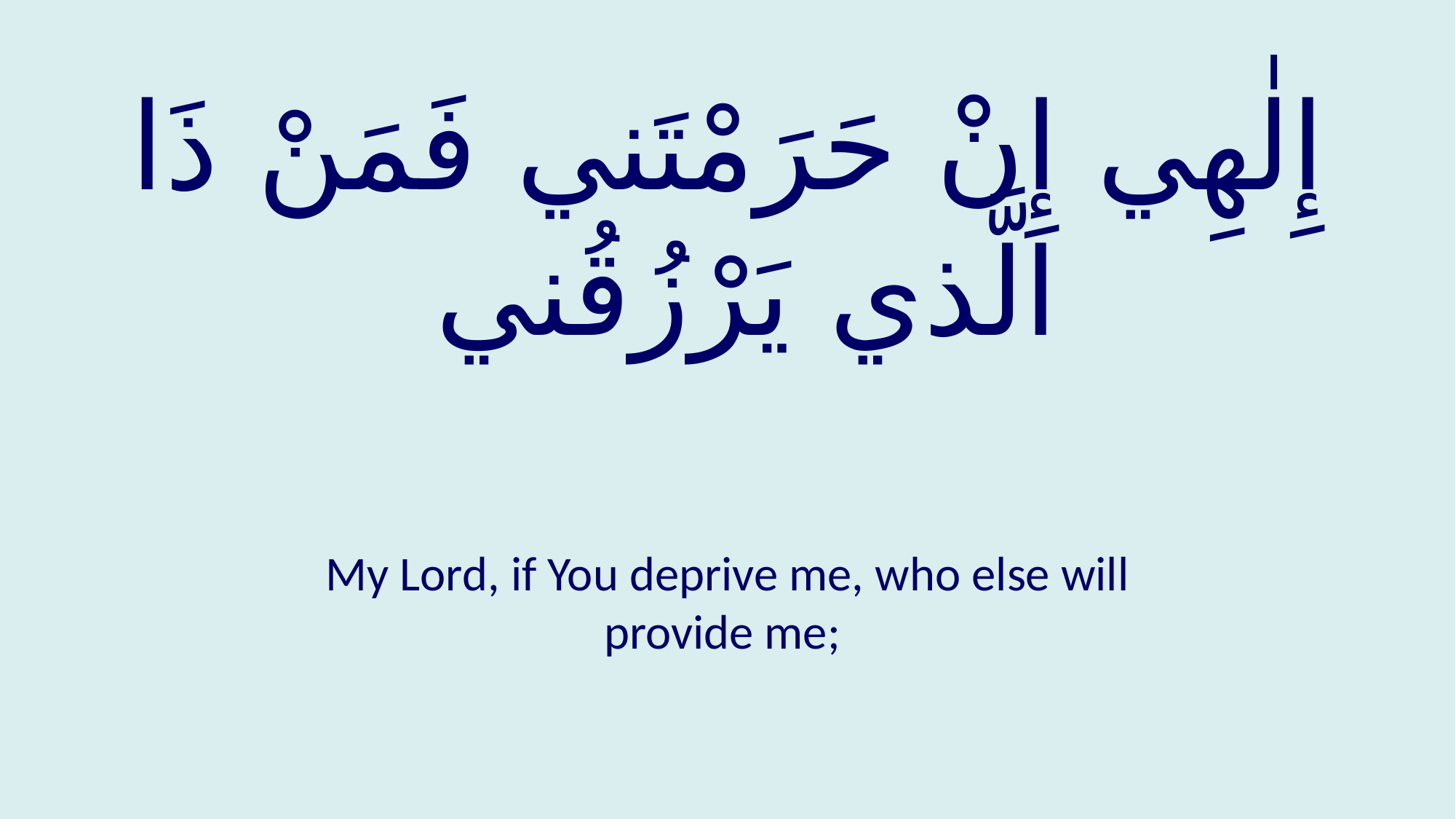

# إِلٰهِي إِنْ حَرَمْتَني فَمَنْ ذَا الَّذي يَرْزُقُني
My Lord, if You deprive me, who else will provide me;